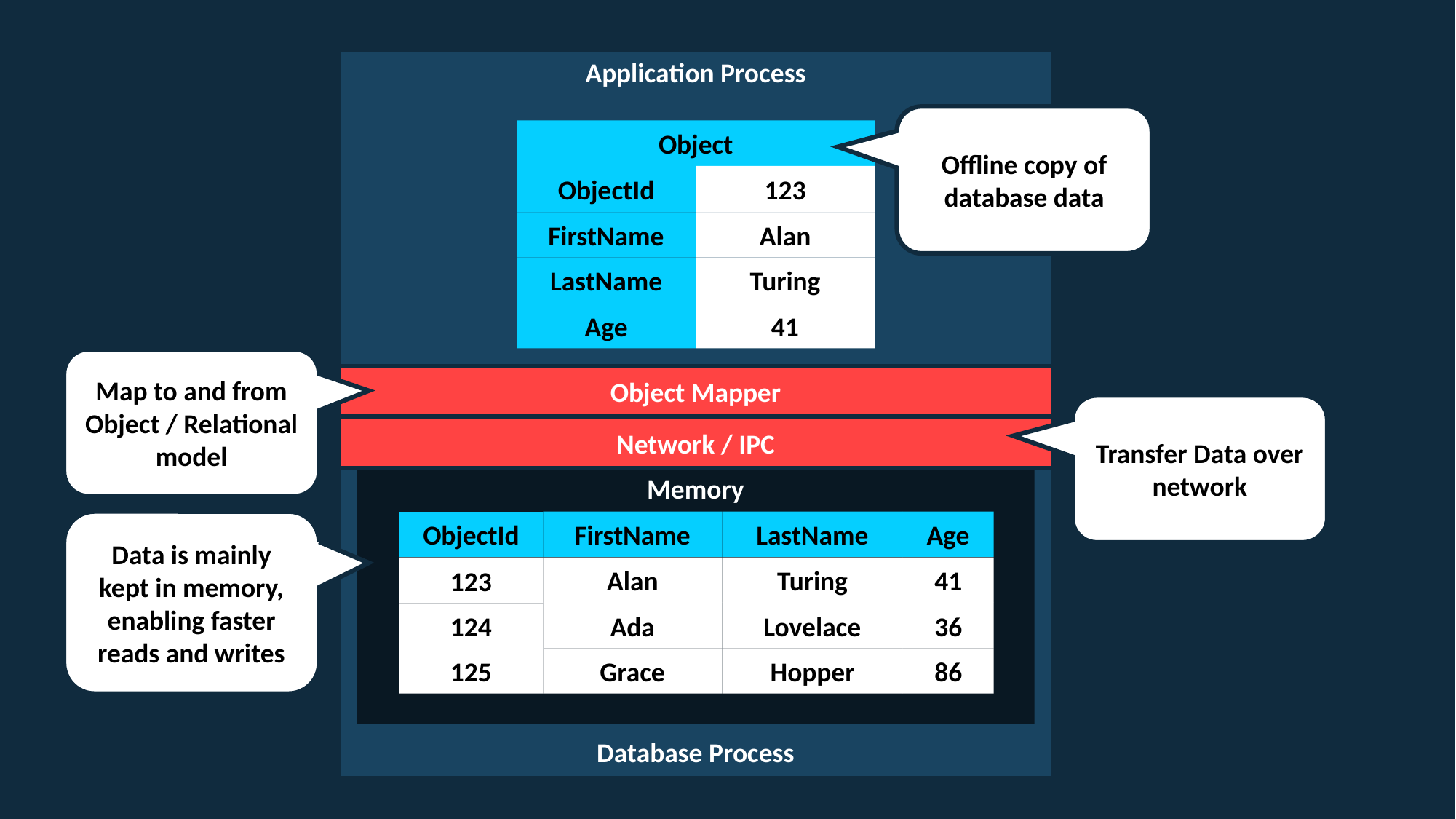

Application Process
Offline copy of database data
Object
ObjectId
FirstName
LastName
Age
123
Alan
Turing
41
Map to and from Object / Relational model
Object Mapper
Transfer Data over network
Network / IPC
Database Process
Memory
Data is mainly kept in memory, enabling faster reads and writes
FirstName
LastName
Age
ObjectId
123
Alan
Turing
41
Ada
Lovelace
36
124
125
Grace
Hopper
86